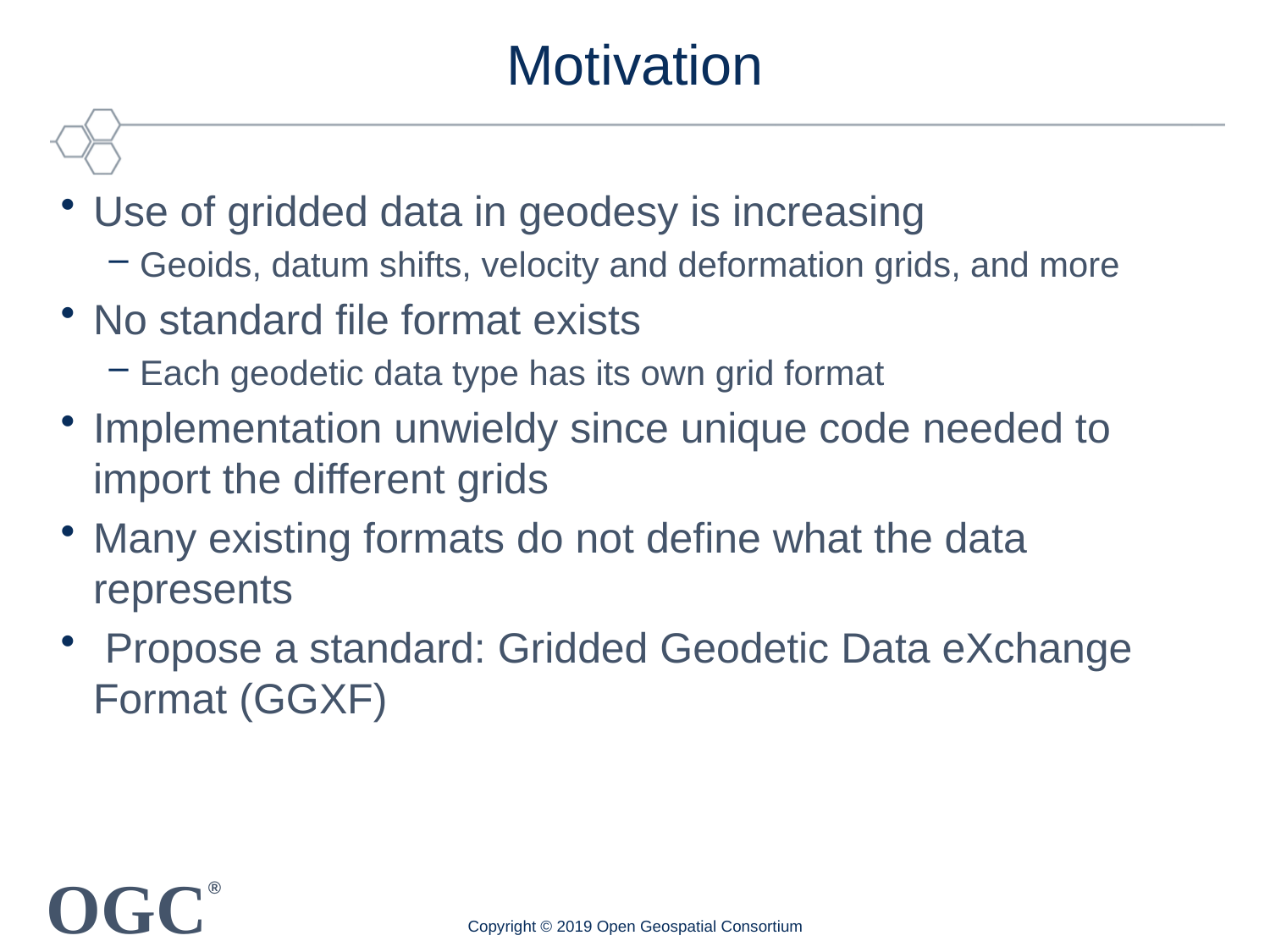

# Motivation
Use of gridded data in geodesy is increasing
Geoids, datum shifts, velocity and deformation grids, and more
No standard file format exists
Each geodetic data type has its own grid format
Implementation unwieldy since unique code needed to import the different grids
Many existing formats do not define what the data represents
 Propose a standard: Gridded Geodetic Data eXchange Format (GGXF)

Copyright © 2019 Open Geospatial Consortium